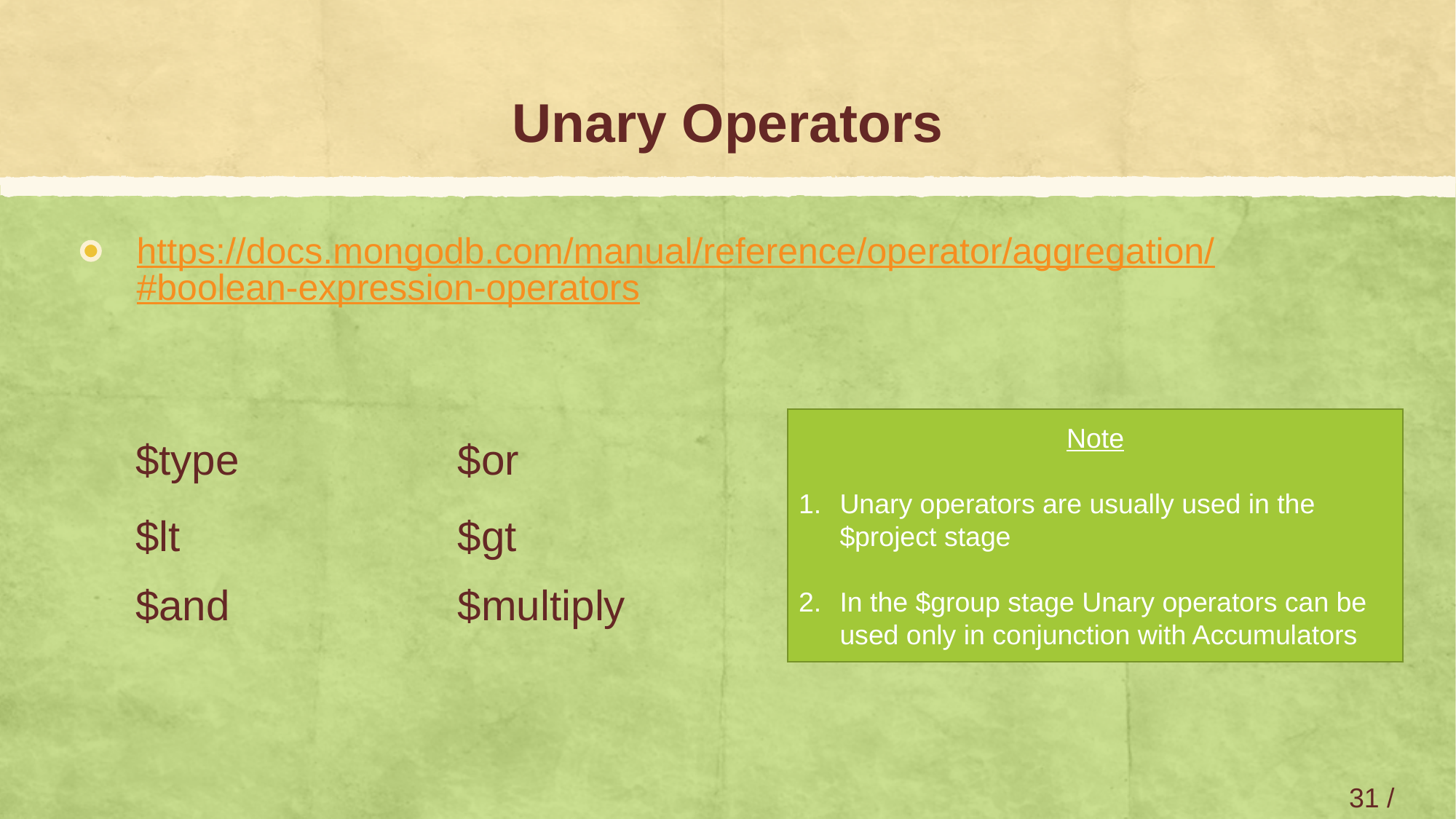

# Unary Operators
https://docs.mongodb.com/manual/reference/operator/aggregation/#boolean-expression-operators

Note

Unary operators are usually used in the $project stage

In the $group stage Unary operators can be used only in conjunction with Accumulators
| $type | $or |
| --- | --- |
| $lt | $gt |
| $and | $multiply |
31 / 33